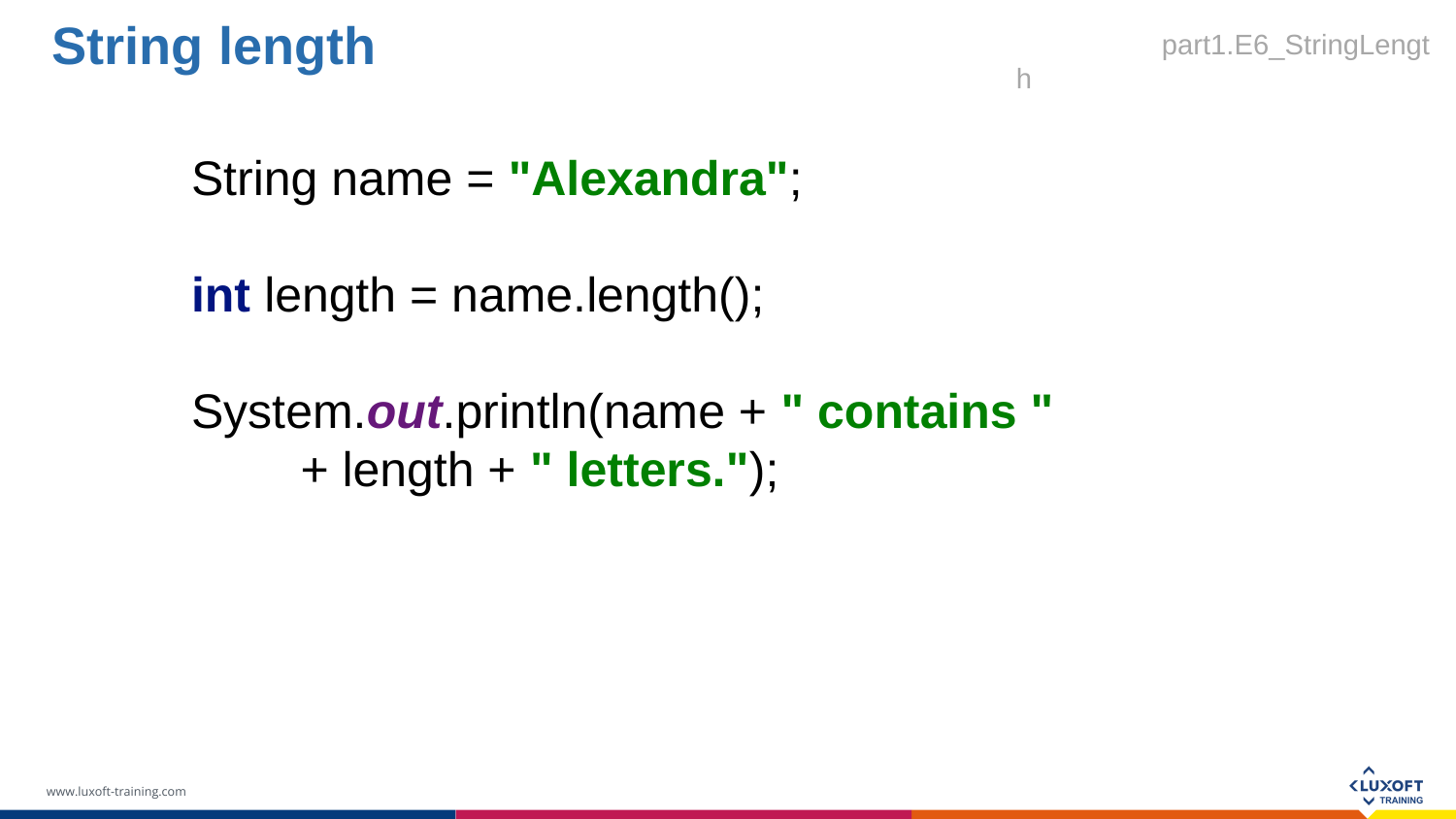

String length
part1.E6_StringLength
String name = "Alexandra";
int length = name.length();
System.out.println(name + " contains "
+ length + " letters.");